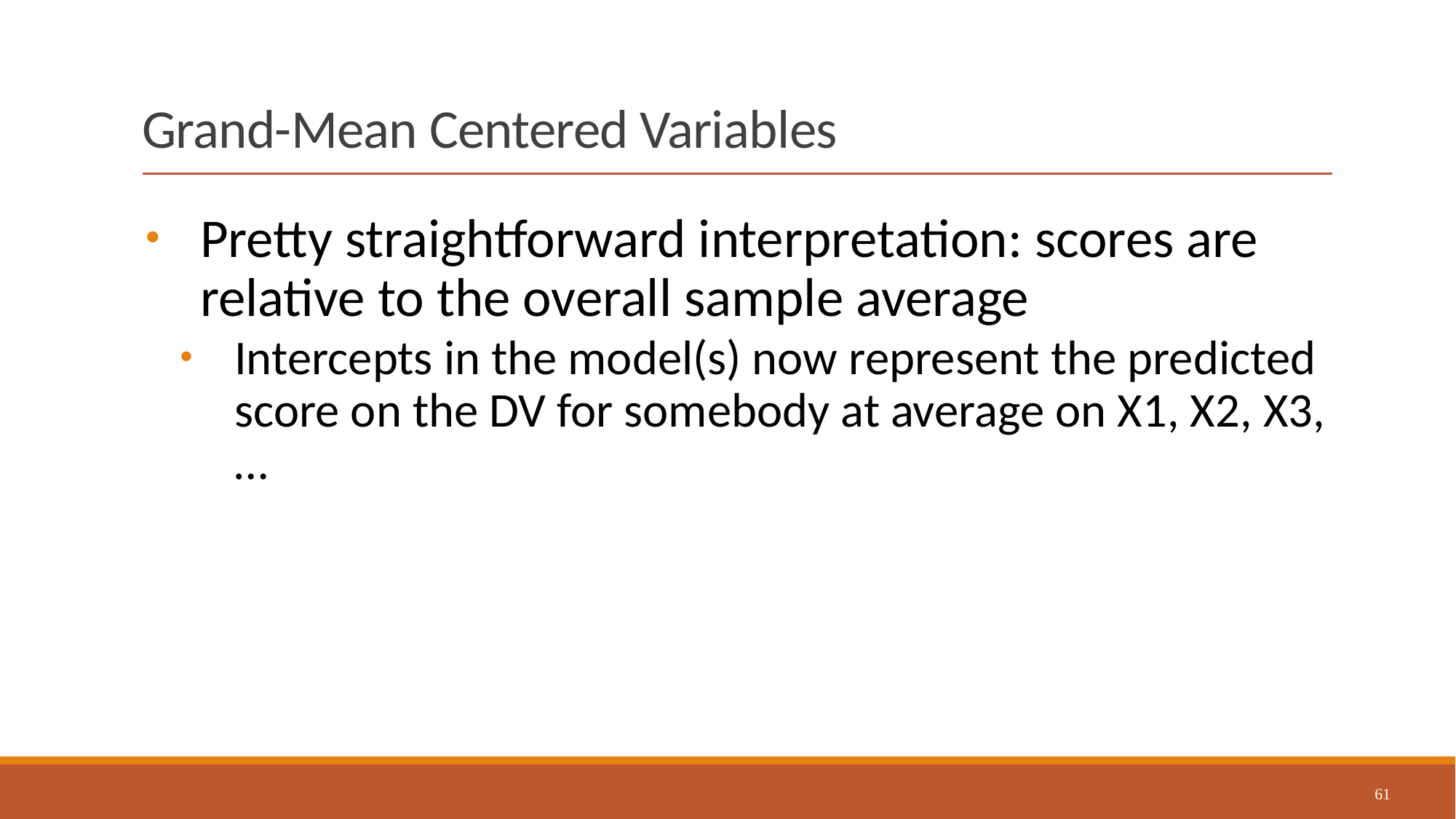

# Grand-Mean Centered Variables
Pretty straightforward interpretation: scores are relative to the overall sample average
Intercepts in the model(s) now represent the predicted score on the DV for somebody at average on X1, X2, X3,…
61